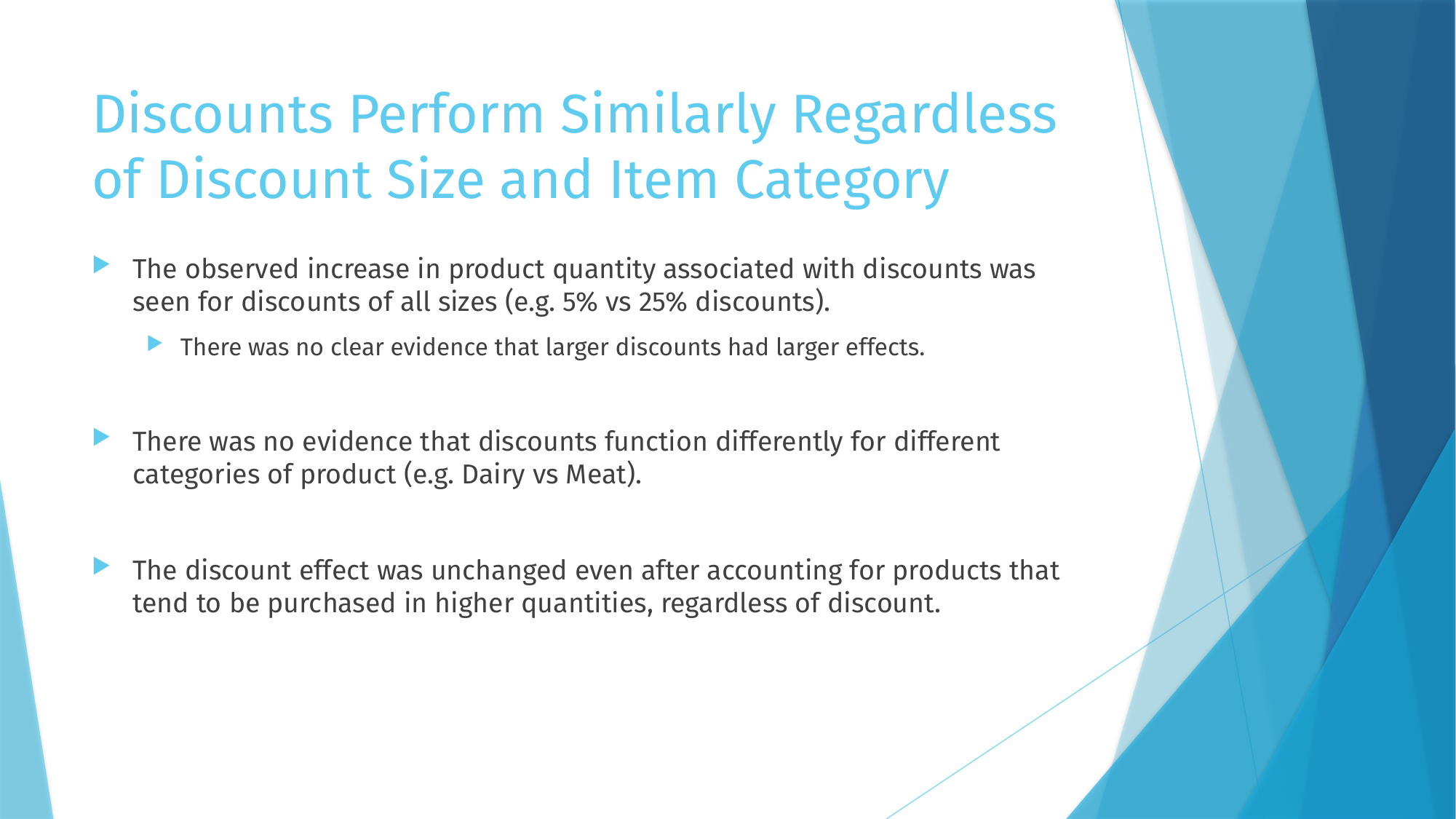

# Discounts Perform Similarly Regardless of Discount Size and Item Category
The observed increase in product quantity associated with discounts was seen for discounts of all sizes (e.g. 5% vs 25% discounts).
There was no clear evidence that larger discounts had larger effects.

There was no evidence that discounts function differently for different categories of product (e.g. Dairy vs Meat).

The discount effect was unchanged even after accounting for products that tend to be purchased in higher quantities, regardless of discount.